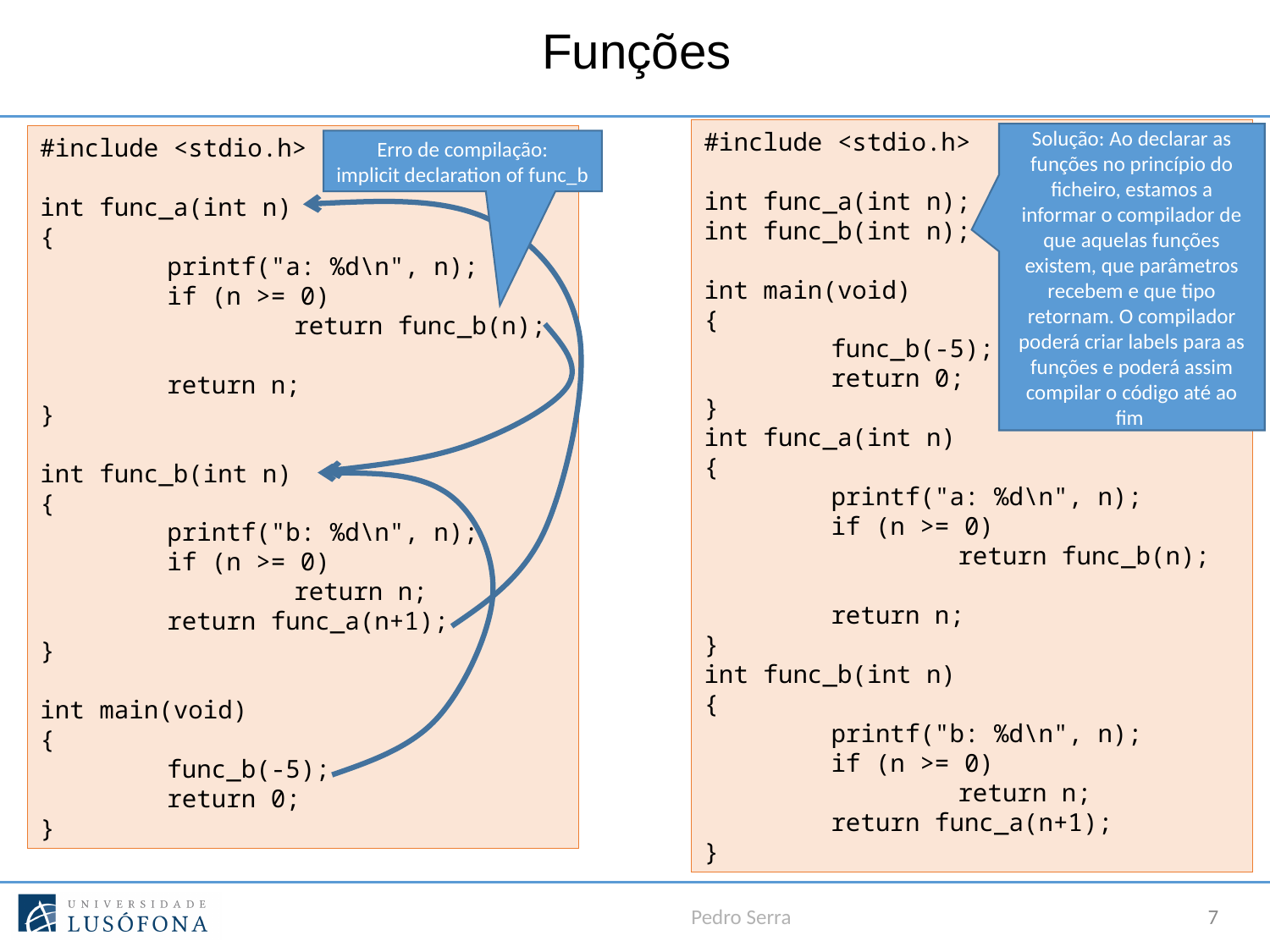

# Funções
#include <stdio.h>

int func_a(int n);
int func_b(int n);

int main(void)
{
	func_b(-5);
	return 0;
}
int func_a(int n)
{
	printf("a: %d\n", n);
	if (n >= 0)
		return func_b(n);

	return n;
}
int func_b(int n)
{
	printf("b: %d\n", n);
	if (n >= 0)
		return n;
	return func_a(n+1);
}
Solução: Ao declarar as funções no princípio do ficheiro, estamos a informar o compilador de que aquelas funções existem, que parâmetros recebem e que tipo retornam. O compilador poderá criar labels para as funções e poderá assim compilar o código até ao fim
#include <stdio.h>

int func_a(int n)
{
	printf("a: %d\n", n);
	if (n >= 0)
		return func_b(n);

	return n;
}

int func_b(int n)
{
	printf("b: %d\n", n);
	if (n >= 0)
		return n;
	return func_a(n+1);
}

int main(void)
{
	func_b(-5);
	return 0;
}
Erro de compilação:
implicit declaration of func_b

Pedro Serra
7